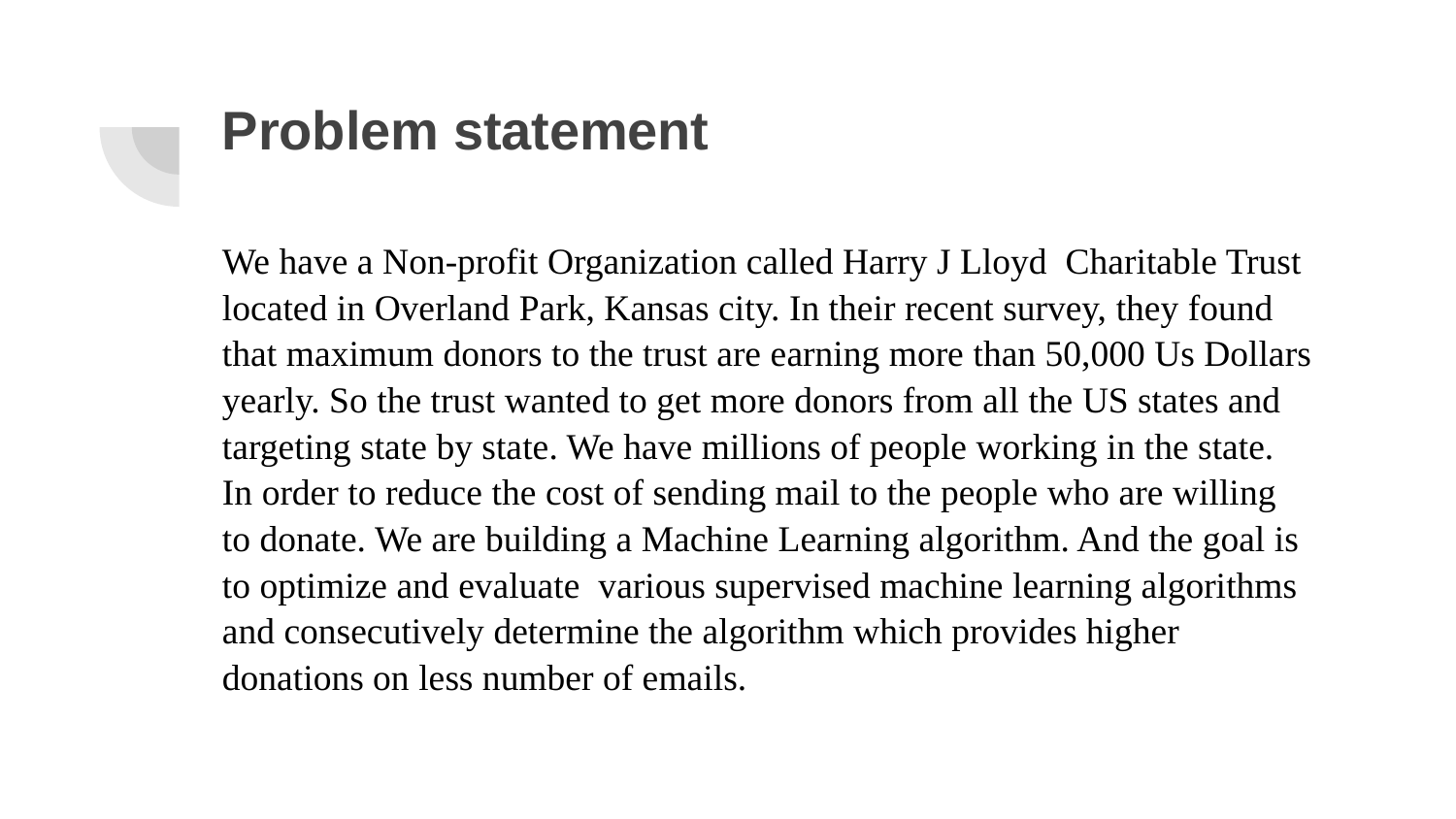

# Problem statement
We have a Non-profit Organization called Harry J Lloyd  Charitable Trust located in Overland Park, Kansas city. In their recent survey, they found that maximum donors to the trust are earning more than 50,000 Us Dollars yearly. So the trust wanted to get more donors from all the US states and targeting state by state. We have millions of people working in the state. In order to reduce the cost of sending mail to the people who are willing to donate. We are building a Machine Learning algorithm. And the goal is to optimize and evaluate  various supervised machine learning algorithms and consecutively determine the algorithm which provides higher donations on less number of emails.